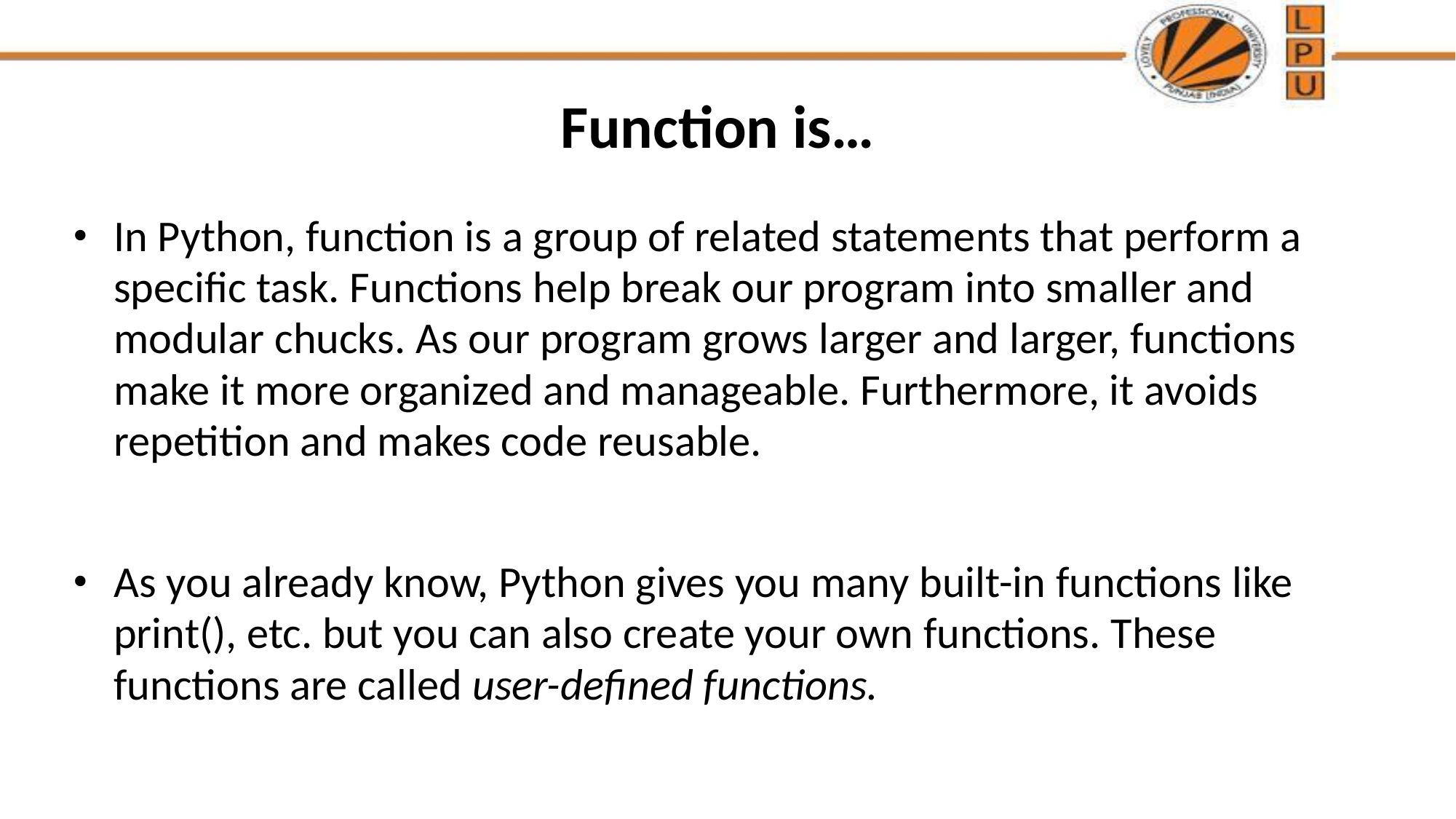

# Function is…
In Python, function is a group of related statements that perform a specific task. Functions help break our program into smaller and modular chucks. As our program grows larger and larger, functions make it more organized and manageable. Furthermore, it avoids repetition and makes code reusable.

As you already know, Python gives you many built-in functions like print(), etc. but you can also create your own functions. These functions are called user-defined functions.